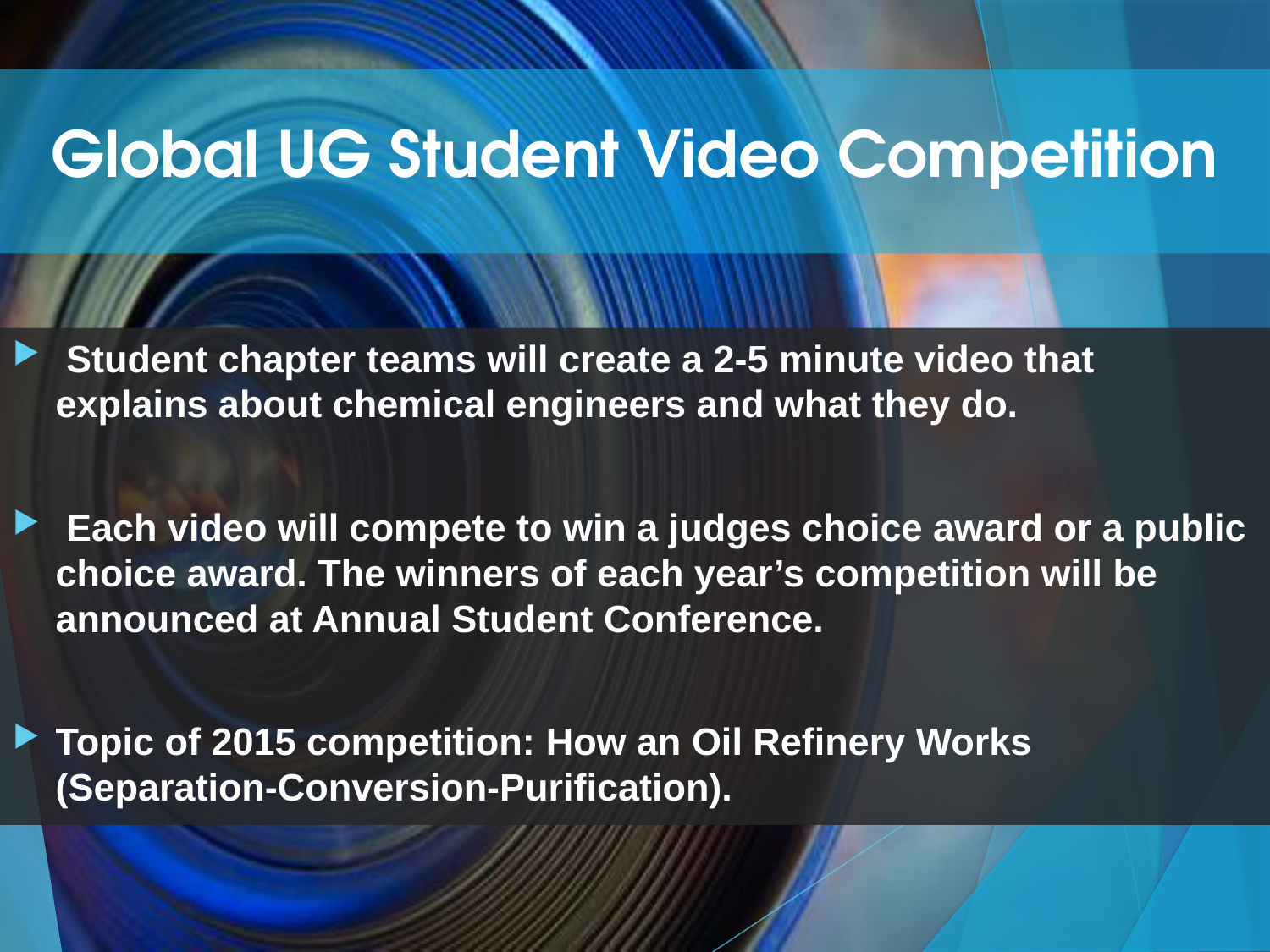

# Global UG Student Video Competition
 Student chapter teams will create a 2-5 minute video that explains about chemical engineers and what they do.

 Each video will compete to win a judges choice award or a public choice award. The winners of each year’s competition will be announced at Annual Student Conference.

Topic of 2015 competition: How an Oil Refinery Works 											(Separation-Conversion-Purification).